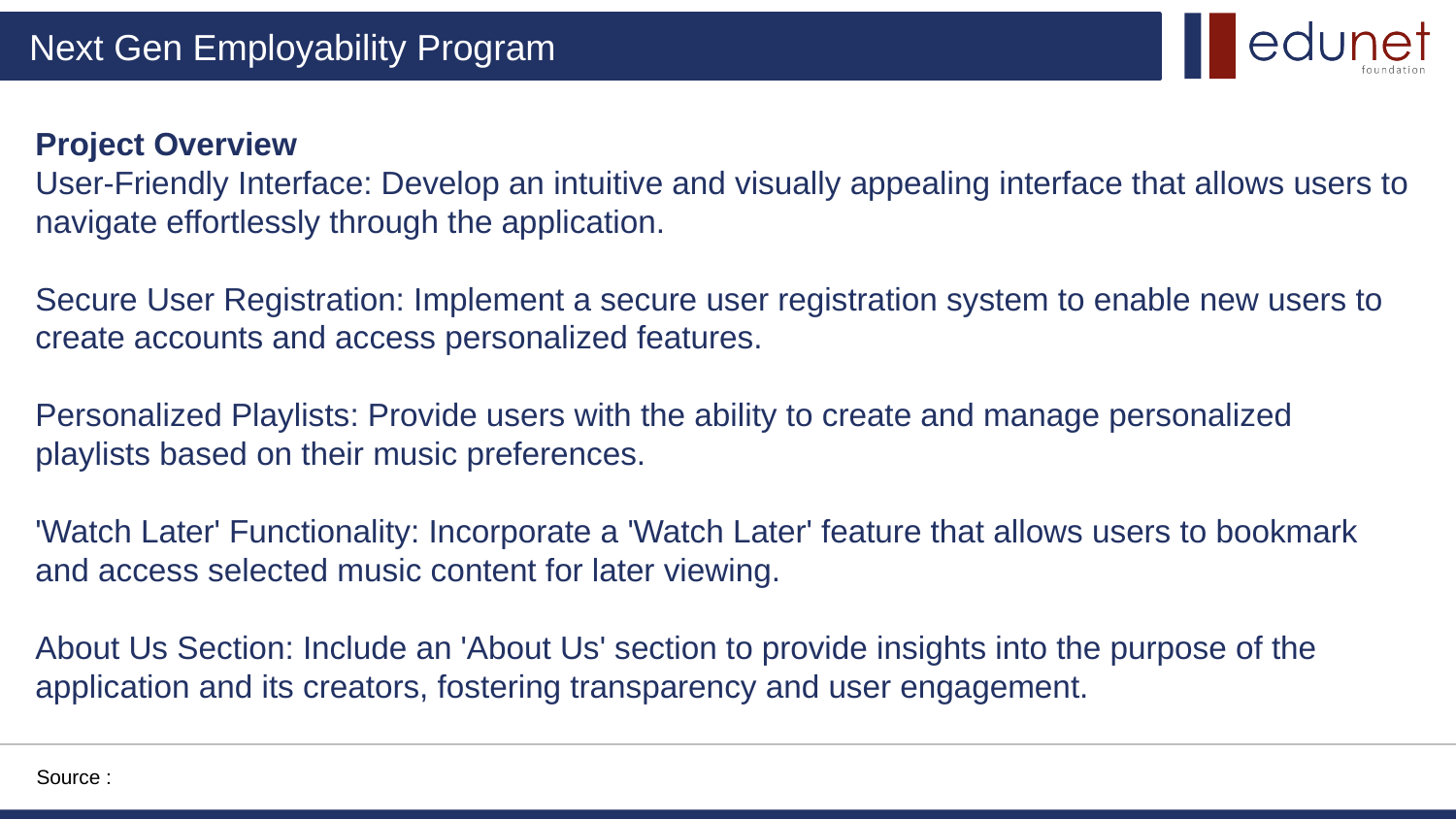

Project Overview
User-Friendly Interface: Develop an intuitive and visually appealing interface that allows users to navigate effortlessly through the application.
Secure User Registration: Implement a secure user registration system to enable new users to create accounts and access personalized features.
Personalized Playlists: Provide users with the ability to create and manage personalized playlists based on their music preferences.
'Watch Later' Functionality: Incorporate a 'Watch Later' feature that allows users to bookmark and access selected music content for later viewing.
About Us Section: Include an 'About Us' section to provide insights into the purpose of the application and its creators, fostering transparency and user engagement.
Source :